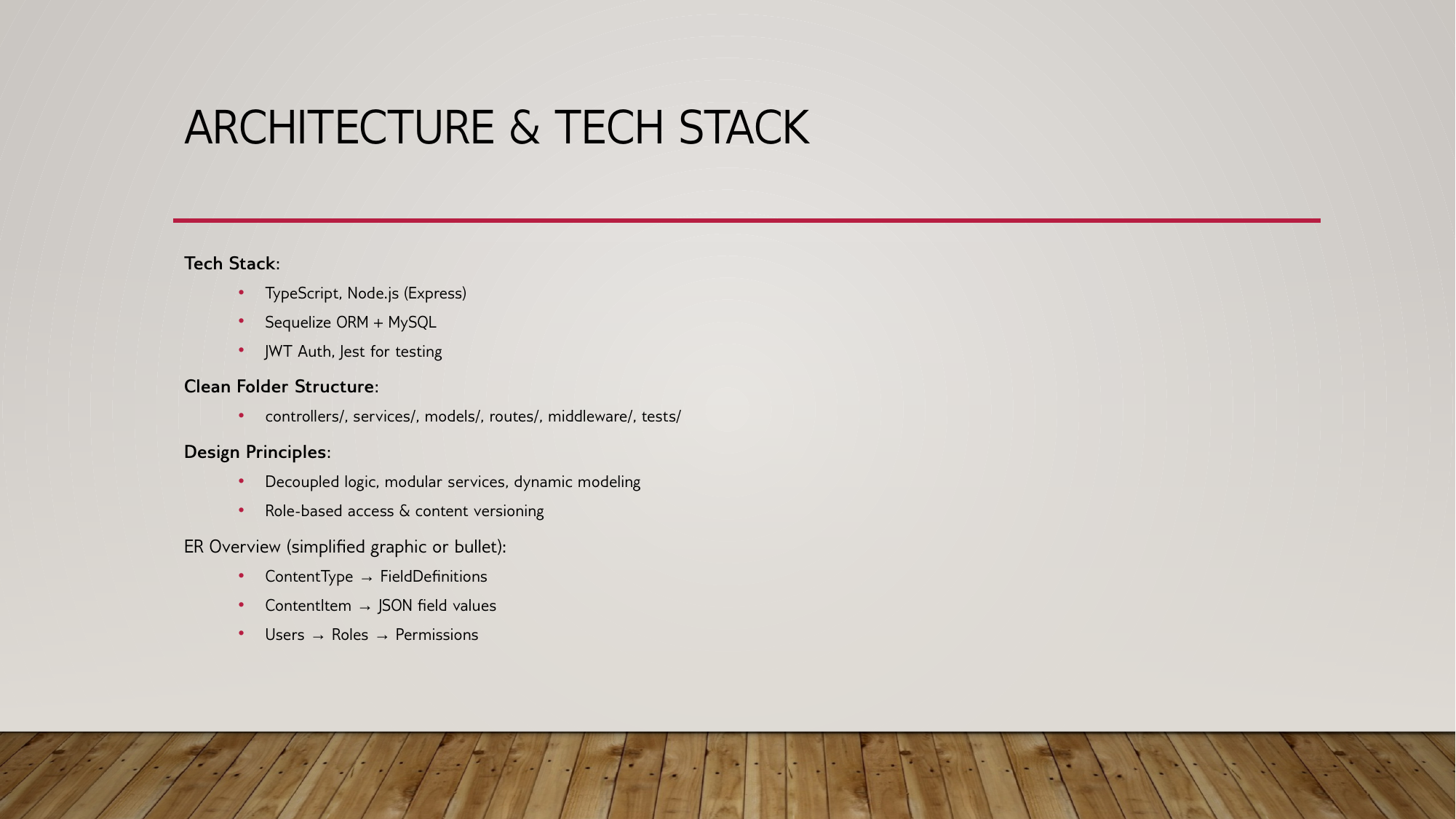

# Architecture & Tech Stack
Tech Stack:
TypeScript, Node.js (Express)
Sequelize ORM + MySQL
JWT Auth, Jest for testing
Clean Folder Structure:
controllers/, services/, models/, routes/, middleware/, tests/
Design Principles:
Decoupled logic, modular services, dynamic modeling
Role-based access & content versioning
ER Overview (simplified graphic or bullet):
ContentType → FieldDefinitions
ContentItem → JSON field values
Users → Roles → Permissions